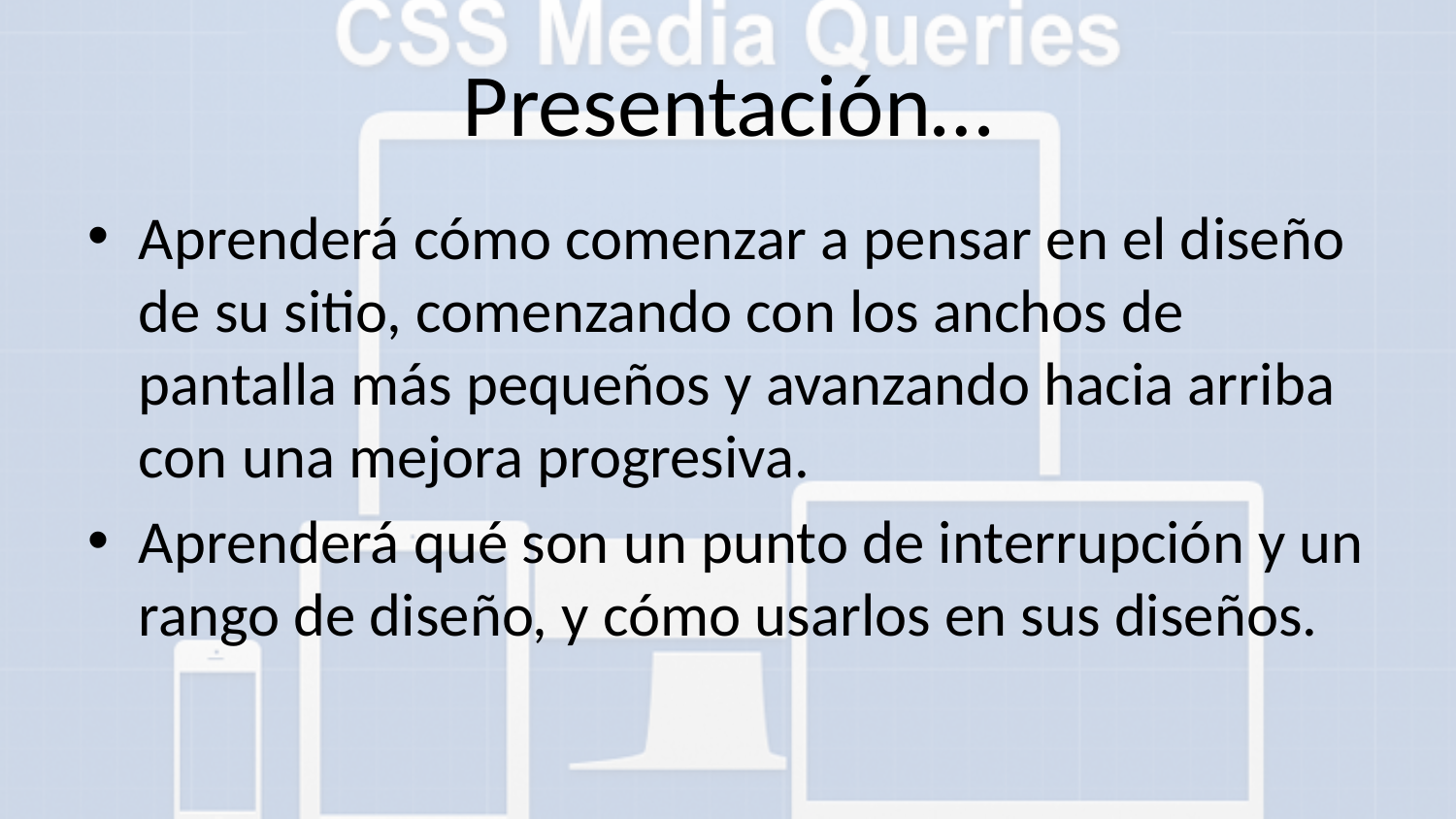

# Presentación…
Aprenderá cómo comenzar a pensar en el diseño de su sitio, comenzando con los anchos de pantalla más pequeños y avanzando hacia arriba con una mejora progresiva.
Aprenderá qué son un punto de interrupción y un rango de diseño, y cómo usarlos en sus diseños.